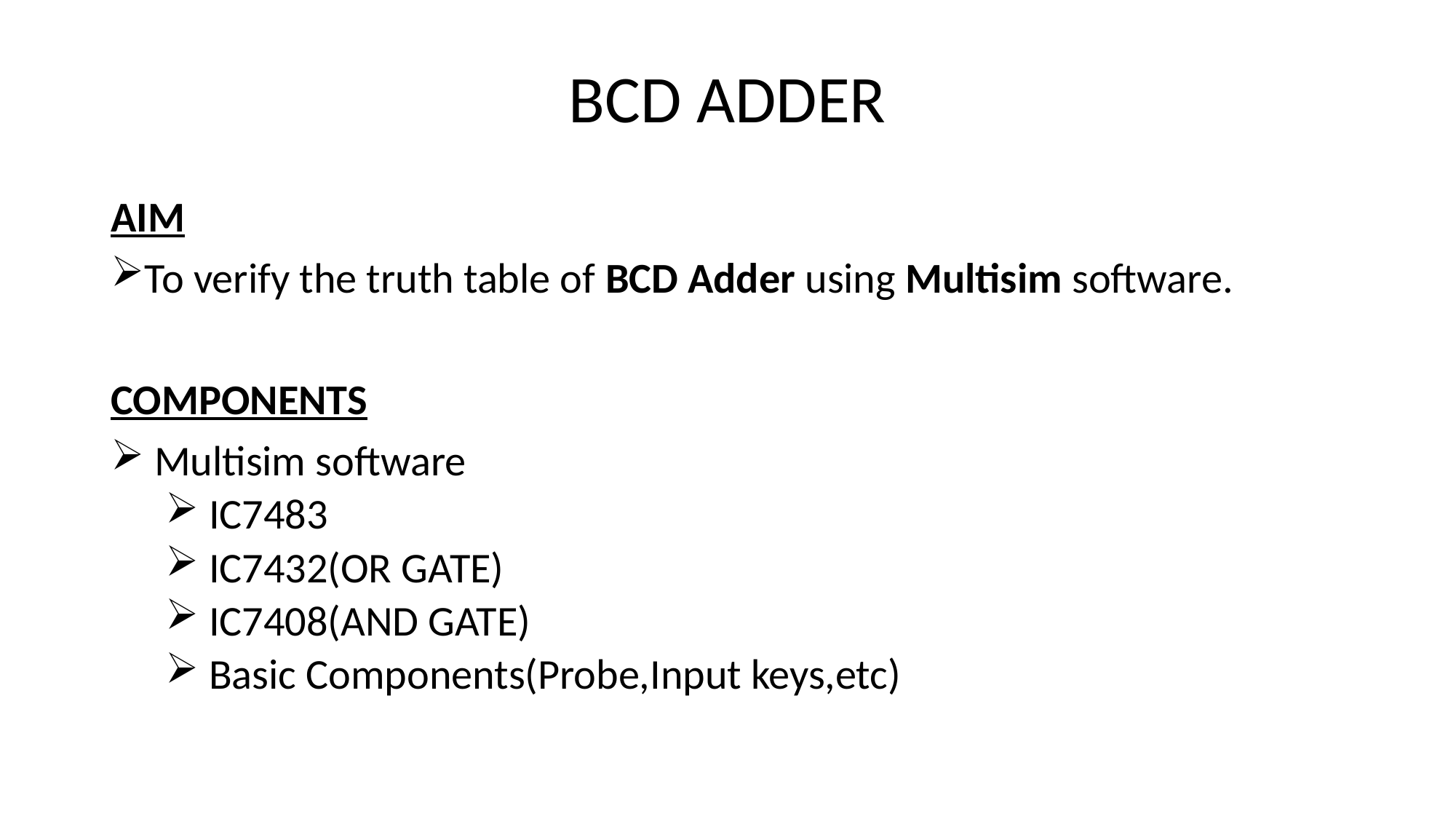

# BCD ADDER
AIM
To verify the truth table of BCD Adder using Multisim software.

COMPONENTS
 Multisim software
 IC7483
 IC7432(OR GATE)
 IC7408(AND GATE)
 Basic Components(Probe,Input keys,etc)